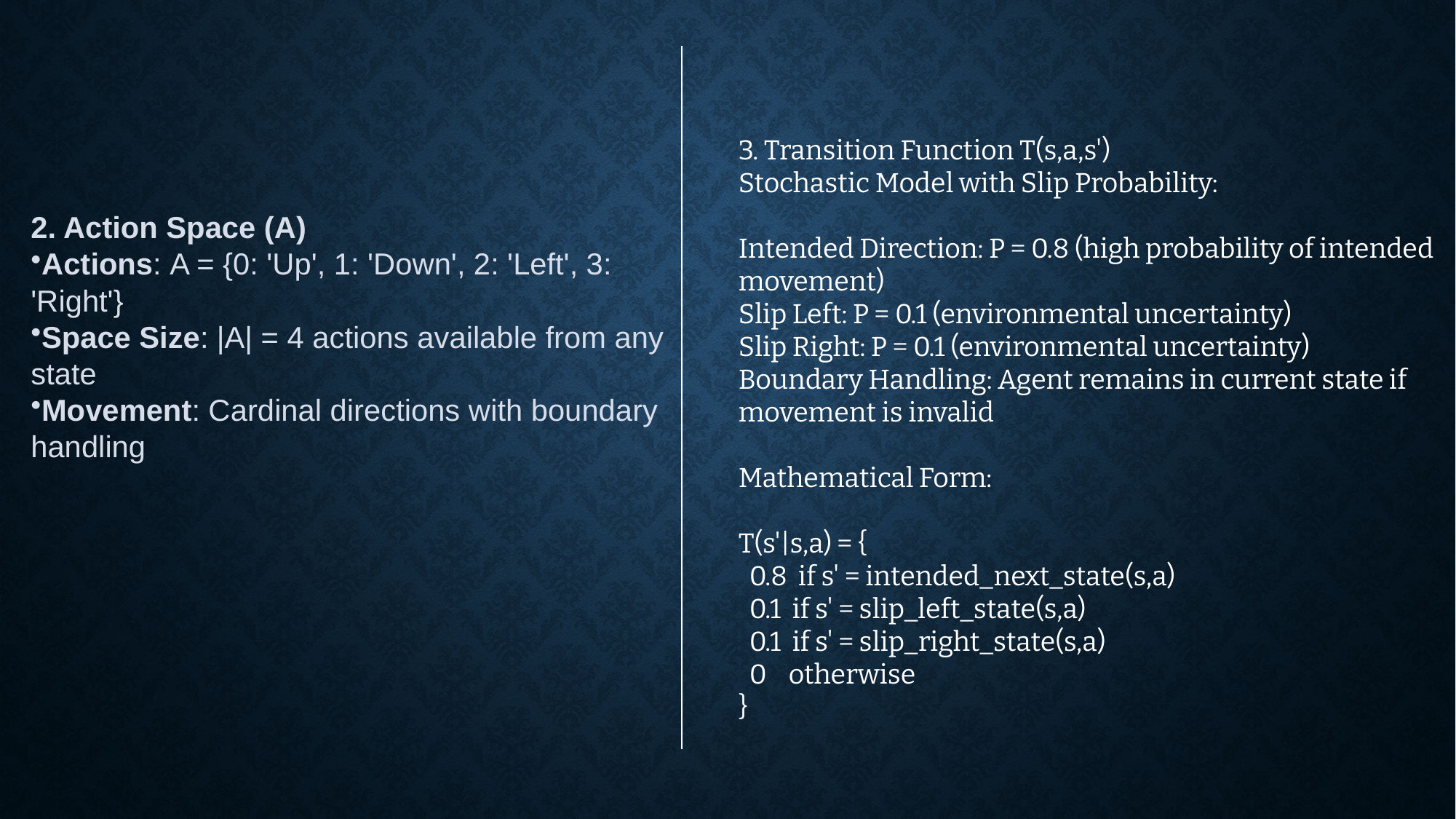

3. Transition Function T(s,a,s')
Stochastic Model with Slip Probability:

Intended Direction: P = 0.8 (high probability of intended movement)
Slip Left: P = 0.1 (environmental uncertainty)
Slip Right: P = 0.1 (environmental uncertainty)
Boundary Handling: Agent remains in current state if movement is invalid

Mathematical Form:

T(s'|s,a) = {
  0.8  if s' = intended_next_state(s,a)
  0.1  if s' = slip_left_state(s,a)
  0.1  if s' = slip_right_state(s,a)
  0    otherwise
}
2. Action Space (A)
Actions: A = {0: 'Up', 1: 'Down', 2: 'Left', 3: 'Right'}
Space Size: |A| = 4 actions available from any state
Movement: Cardinal directions with boundary handling